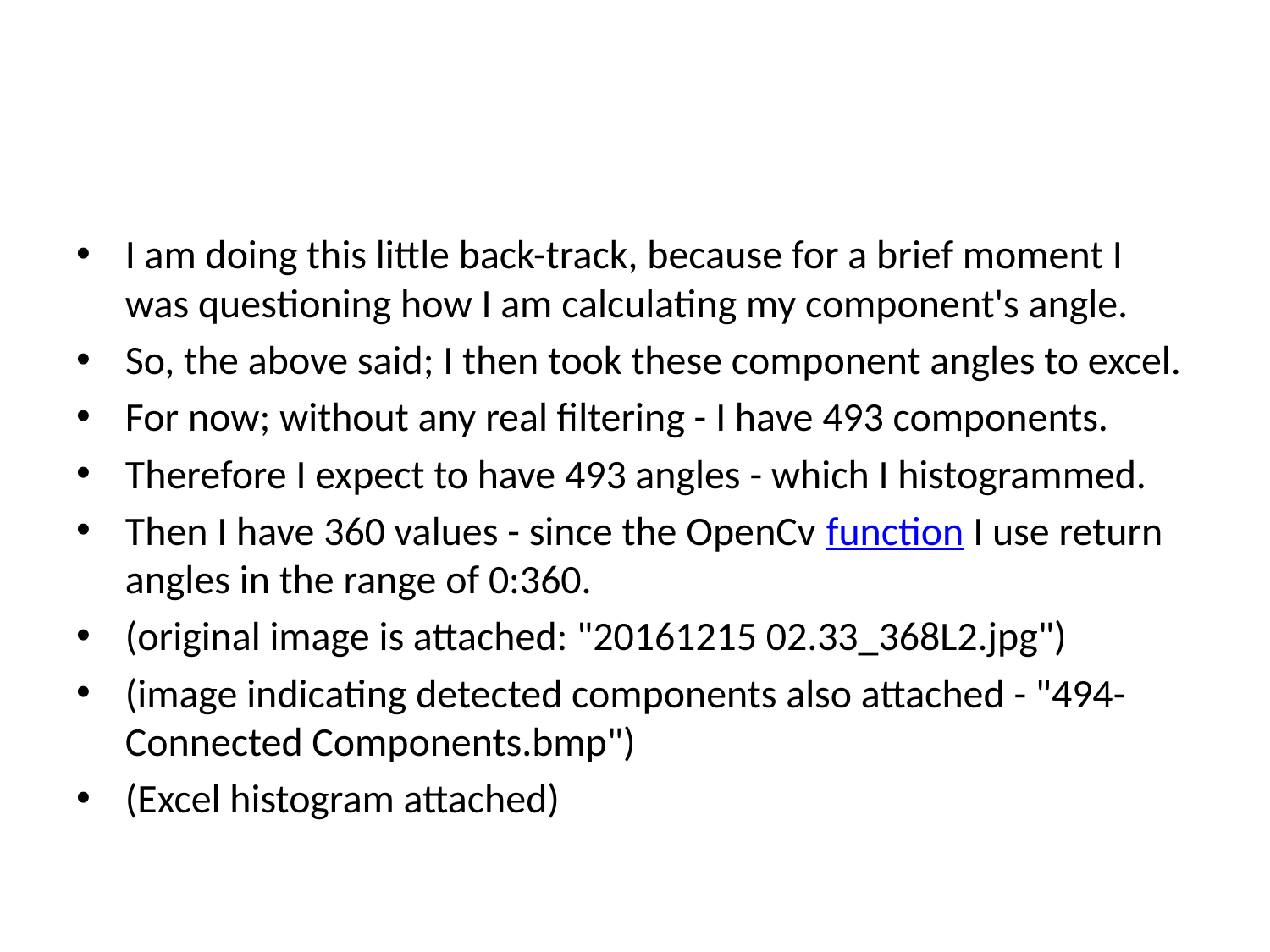

#
I am doing this little back-track, because for a brief moment I was questioning how I am calculating my component's angle.
So, the above said; I then took these component angles to excel.
For now; without any real filtering - I have 493 components.
Therefore I expect to have 493 angles - which I histogrammed.
Then I have 360 values - since the OpenCv function I use return angles in the range of 0:360.
(original image is attached: "20161215 02.33_368L2.jpg")
(image indicating detected components also attached - "494-Connected Components.bmp")
(Excel histogram attached)